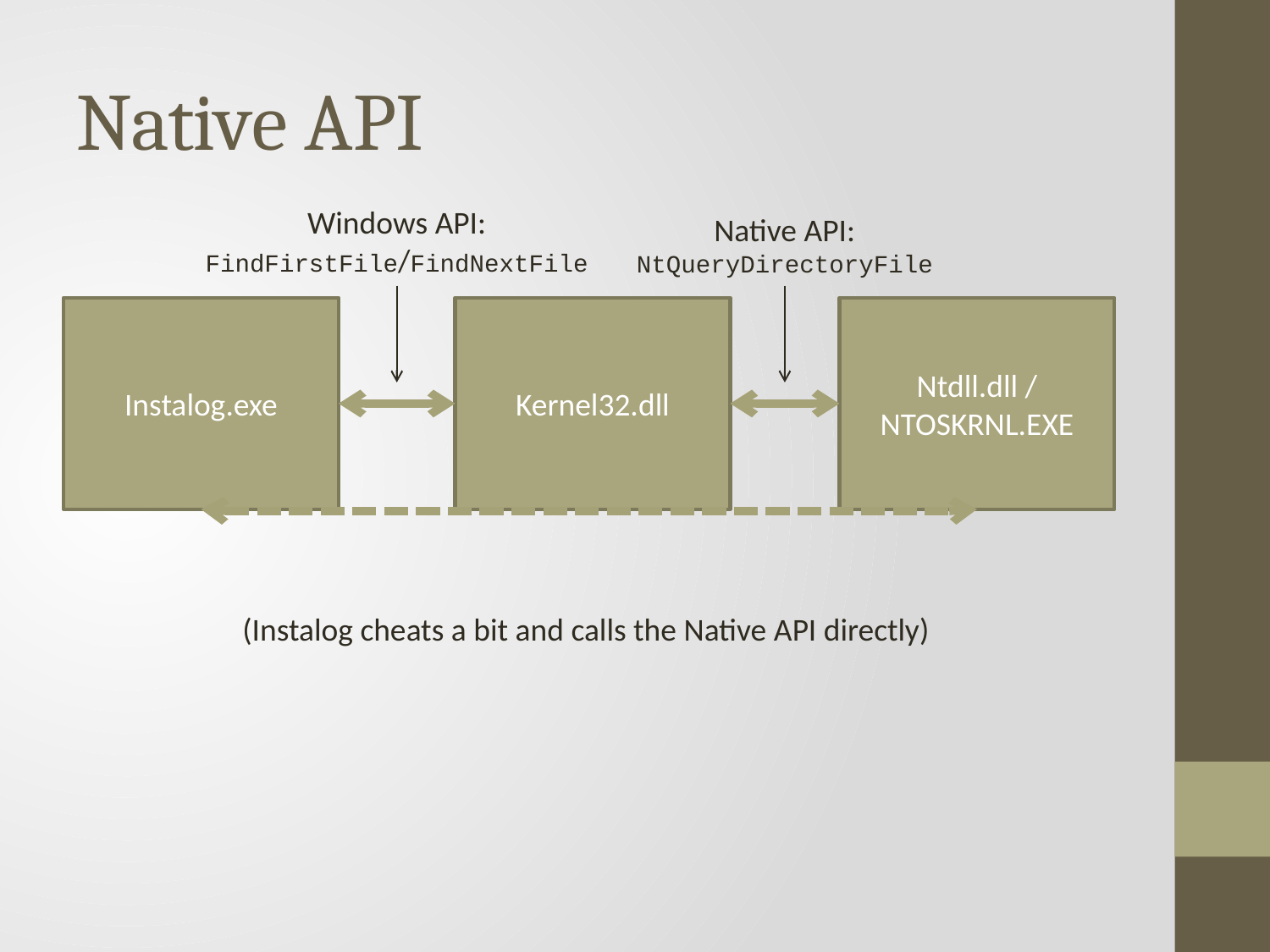

# Native API
Windows API: FindFirstFile/FindNextFile
Native API: NtQueryDirectoryFile
Instalog.exe
Kernel32.dll
Ntdll.dll / NTOSKRNL.EXE
(Instalog cheats a bit and calls the Native API directly)